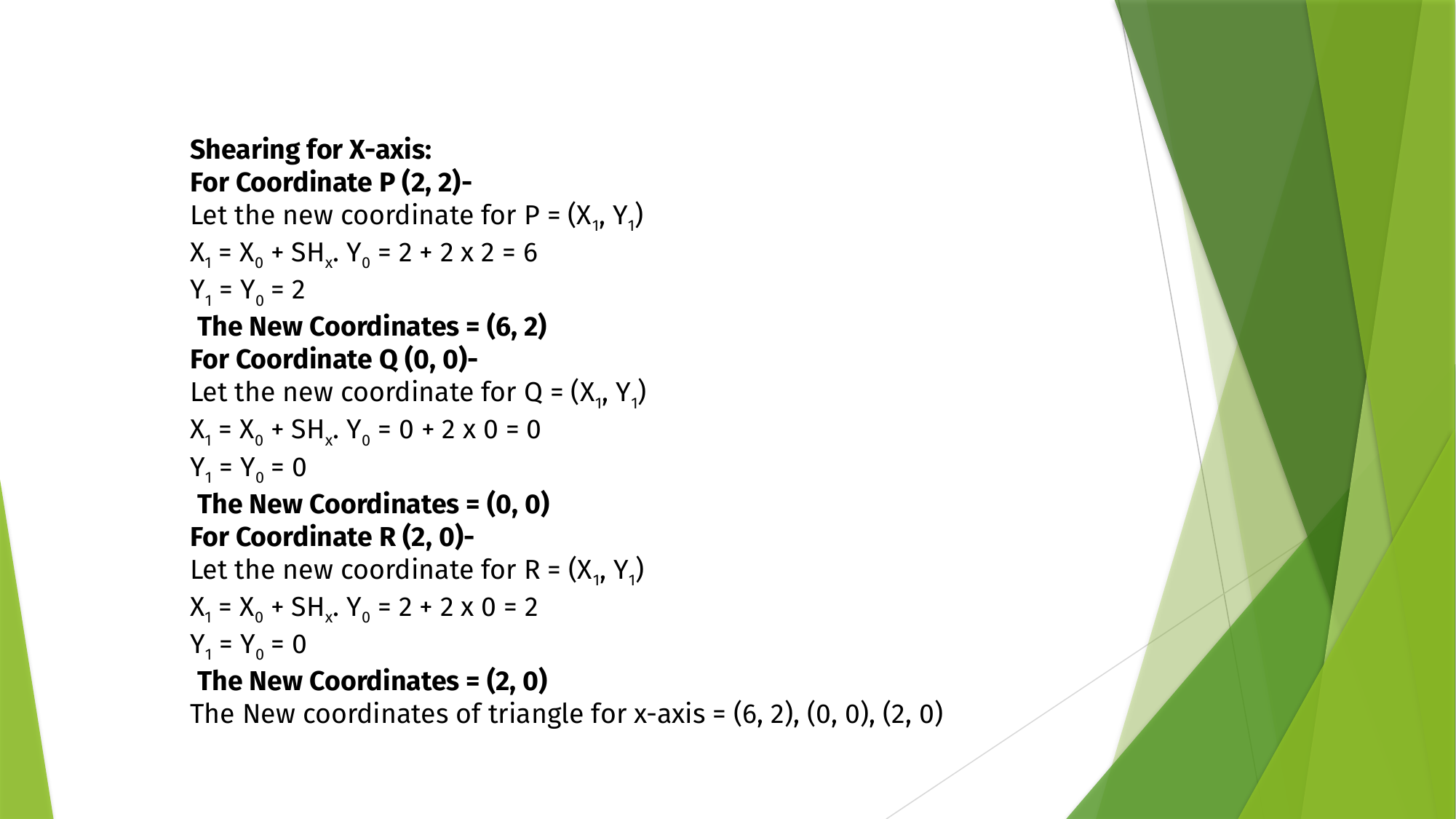

Shearing for X-axis:
For Coordinate P (2, 2)-
Let the new coordinate for P = (X1, Y1)
X1 = X0 + SHx. Y0 = 2 + 2 x 2 = 6
Y1 = Y0 = 2
 The New Coordinates = (6, 2)
For Coordinate Q (0, 0)-
Let the new coordinate for Q = (X1, Y1)
X1 = X0 + SHx. Y0 = 0 + 2 x 0 = 0
Y1 = Y0 = 0
 The New Coordinates = (0, 0)
For Coordinate R (2, 0)-
Let the new coordinate for R = (X1, Y1)
X1 = X­0 + SHx. Y0 = 2 + 2 x 0 = 2
Y1 = Y0 = 0
 The New Coordinates = (2, 0)
The New coordinates of triangle for x-axis = (6, 2), (0, 0), (2, 0)